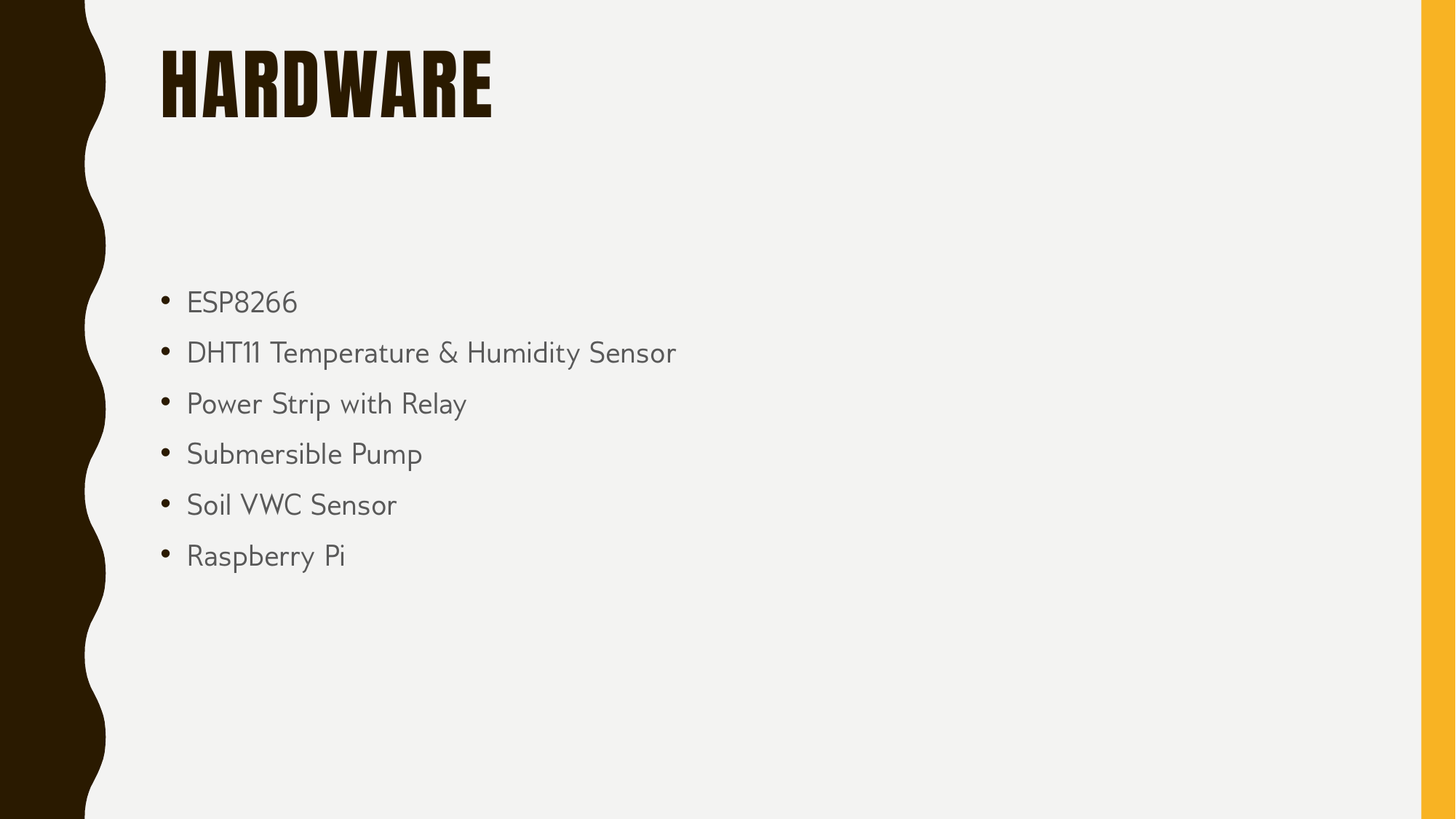

# hardware
ESP8266
DHT11 Temperature & Humidity Sensor
Power Strip with Relay
Submersible Pump
Soil VWC Sensor
Raspberry Pi